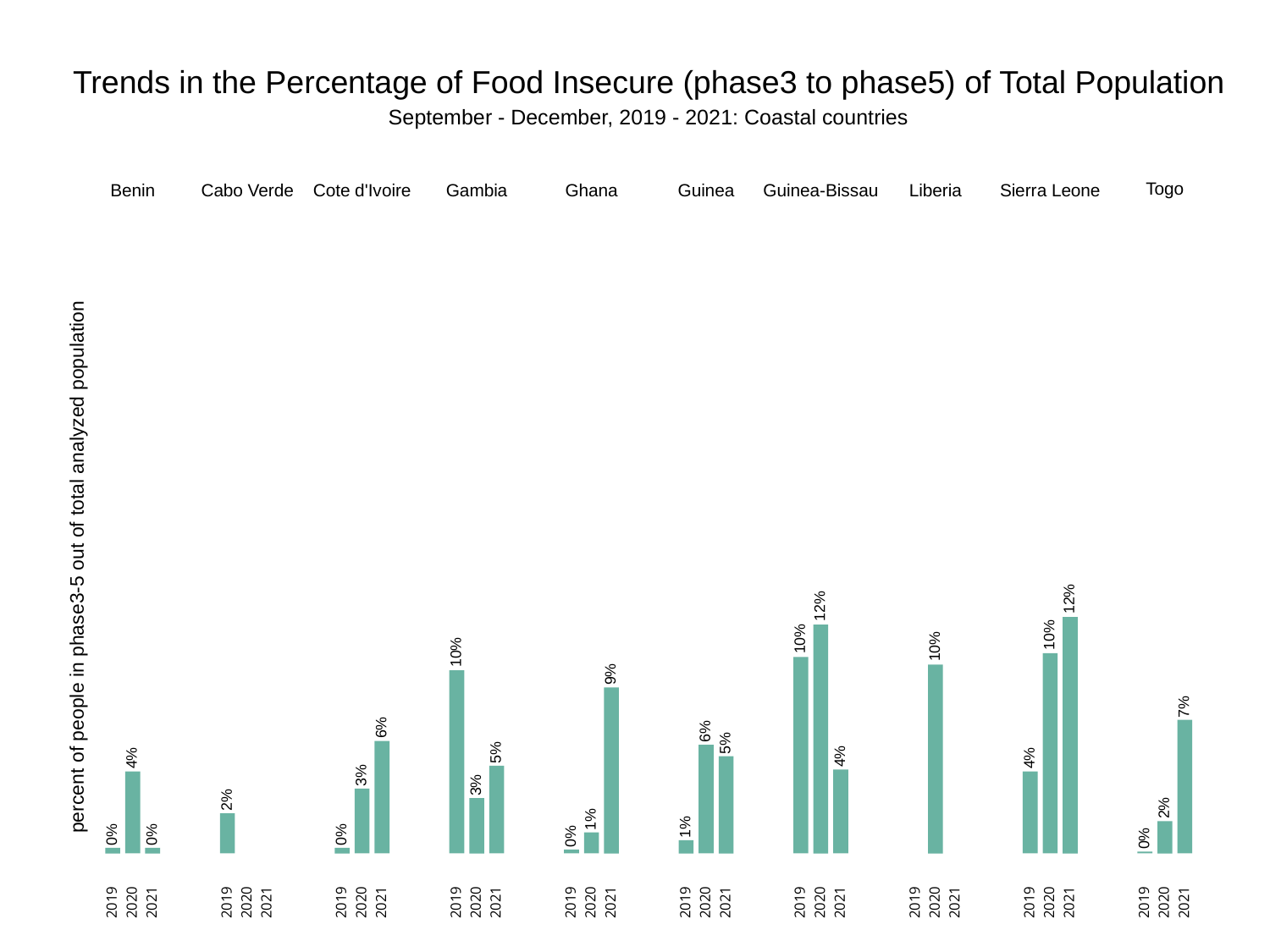

Trends in the Percentage of Food Insecure (phase3 to phase5) of Total Population
September - December, 2019 - 2021: Coastal countries
Togo
Cabo Verde
Cote d'Ivoire
Gambia
Ghana
Guinea
Guinea-Bissau
Sierra Leone
Benin
Liberia
percent of people in phase3-5 out of total analyzed population
12%
12%

10%
10%
10%
10%

9%

7%

6%
6%
5%

5%
4%
4%
4%

3%

3%

2%

2%

1%

1%
0%
0%
0%
0%

0%

2019
2020
2021
2019
2020
2021
2019
2020
2021
2019
2020
2021
2019
2020
2021
2019
2020
2021
2019
2020
2021
2019
2020
2021
2019
2020
2021
2019
2020
2021